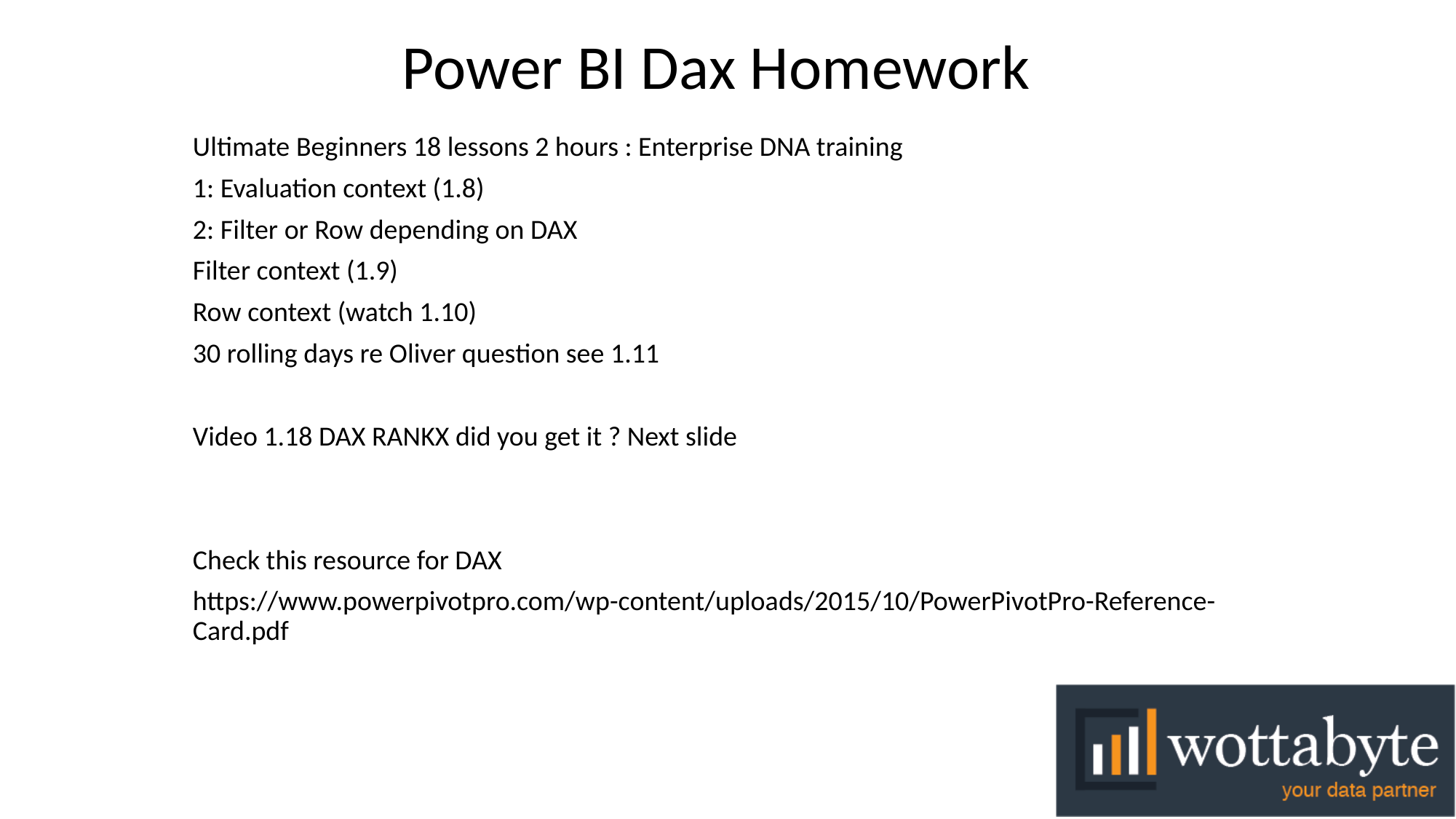

# Power BI Dax Homework
Ultimate Beginners 18 lessons 2 hours : Enterprise DNA training
1: Evaluation context (1.8)
2: Filter or Row depending on DAX
Filter context (1.9)
Row context (watch 1.10)
30 rolling days re Oliver question see 1.11

Video 1.18 DAX RANKX did you get it ? Next slide

Check this resource for DAX
https://www.powerpivotpro.com/wp-content/uploads/2015/10/PowerPivotPro-Reference-Card.pdf